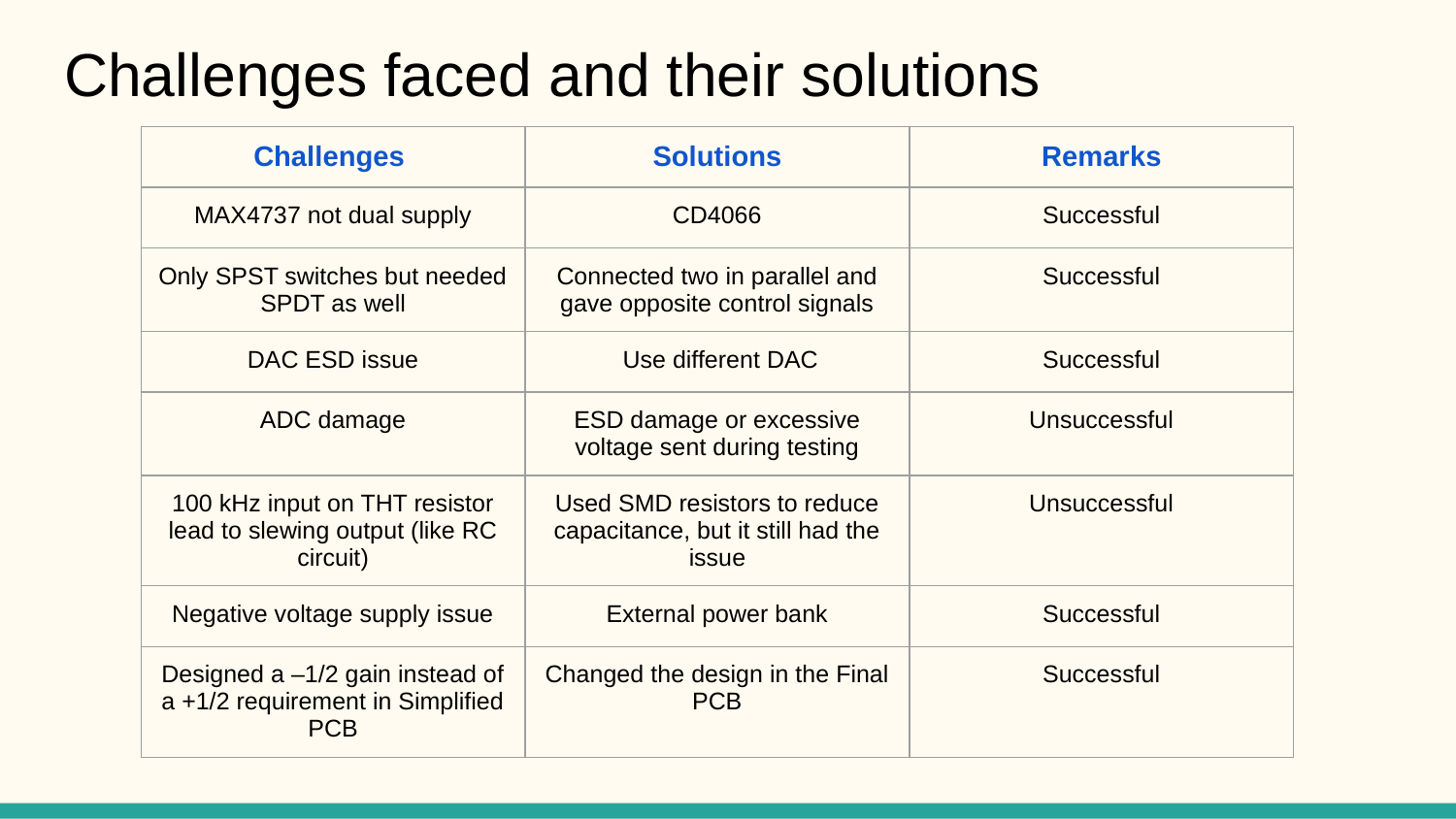

# Challenges faced and their solutions
| Challenges | Solutions | Remarks |
| --- | --- | --- |
| MAX4737 not dual supply | CD4066 | Successful |
| Only SPST switches but needed SPDT as well | Connected two in parallel and gave opposite control signals | Successful |
| DAC ESD issue | Use different DAC | Successful |
| ADC damage | ESD damage or excessive voltage sent during testing | Unsuccessful |
| 100 kHz input on THT resistor lead to slewing output (like RC circuit) | Used SMD resistors to reduce capacitance, but it still had the issue | Unsuccessful |
| Negative voltage supply issue | External power bank | Successful |
| Designed a –1/2 gain instead of a +1/2 requirement in Simplified PCB | Changed the design in the Final PCB | Successful |